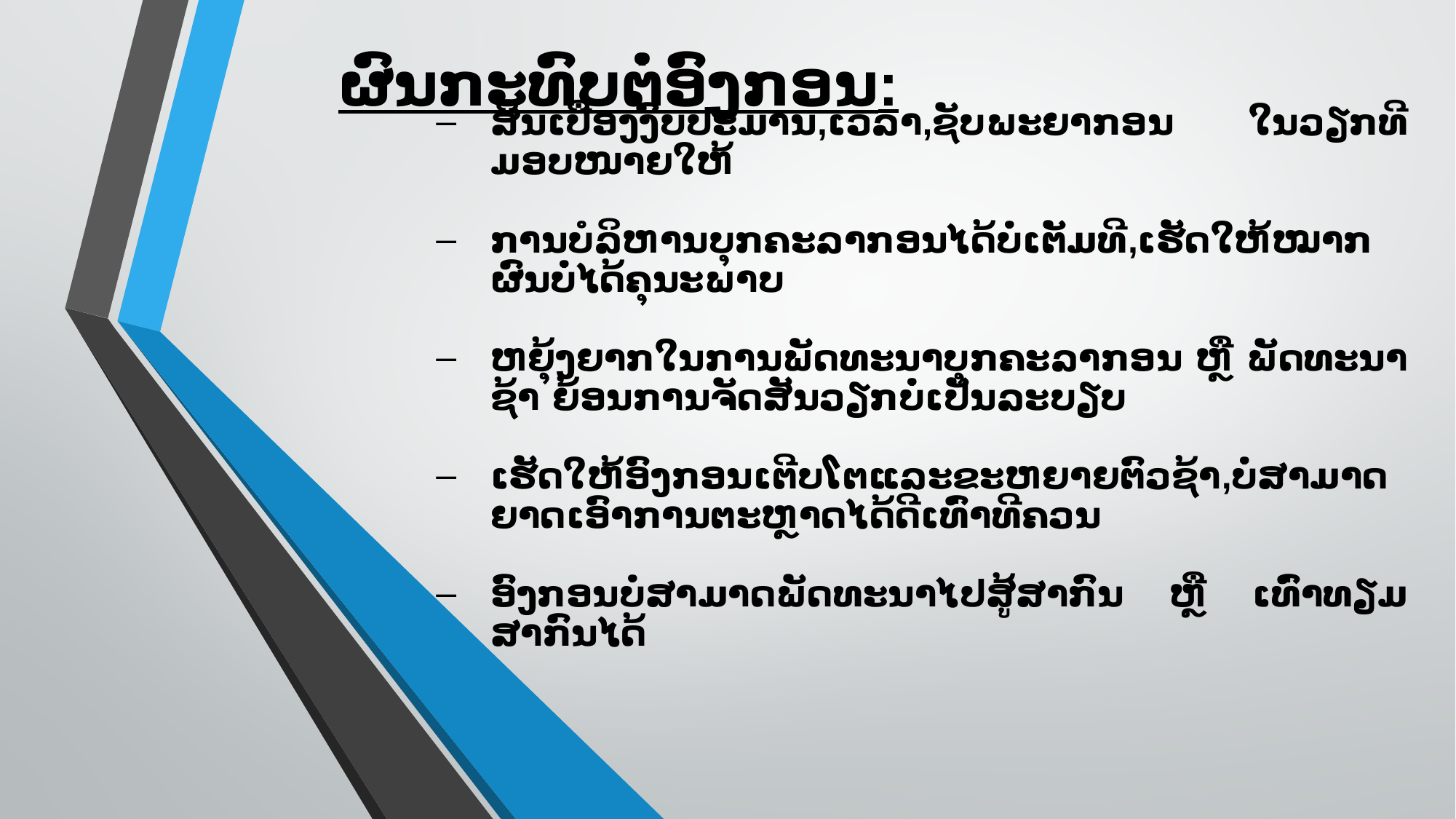

ຜົນກະທົບຕໍ່ອົງກອນ:
ສິນເປືອງງົບປະມານ,ເວລາ,ຊັບພະຍາກອນ ໃນວຽກທີມອບໜາຍໃຫ້

ການບໍລິຫານບຸກຄະລາກອນໄດ້ບໍ່ເຕັມທີ,ເຮັດໃຫ້ໝາກຜົນບໍ່ໄດ້ຄຸນະພາບ

ຫຍຸ້ງຍາກໃນການພັດທະນາບຸກຄະລາກອນ ຫຼື ພັດທະນາຊ້າ ຍ້ອນການຈັດສັນວຽກບໍ່ເປັນລະບຽບ

ເຮັດໃຫ້ອົງກອນເຕີບໂຕແລະຂະຫຍາຍຕົວຊ້າ,ບໍ່ສາມາດຍາດເອົາການຕະຫຼາດໄດ້ດີເທົ່າທີຄວນ

ອົງກອນບໍ່ສາມາດພັດທະນາໄປສູ້ສາກົນ ຫຼື ເທົ່າທຽມສາກົນໄດ້